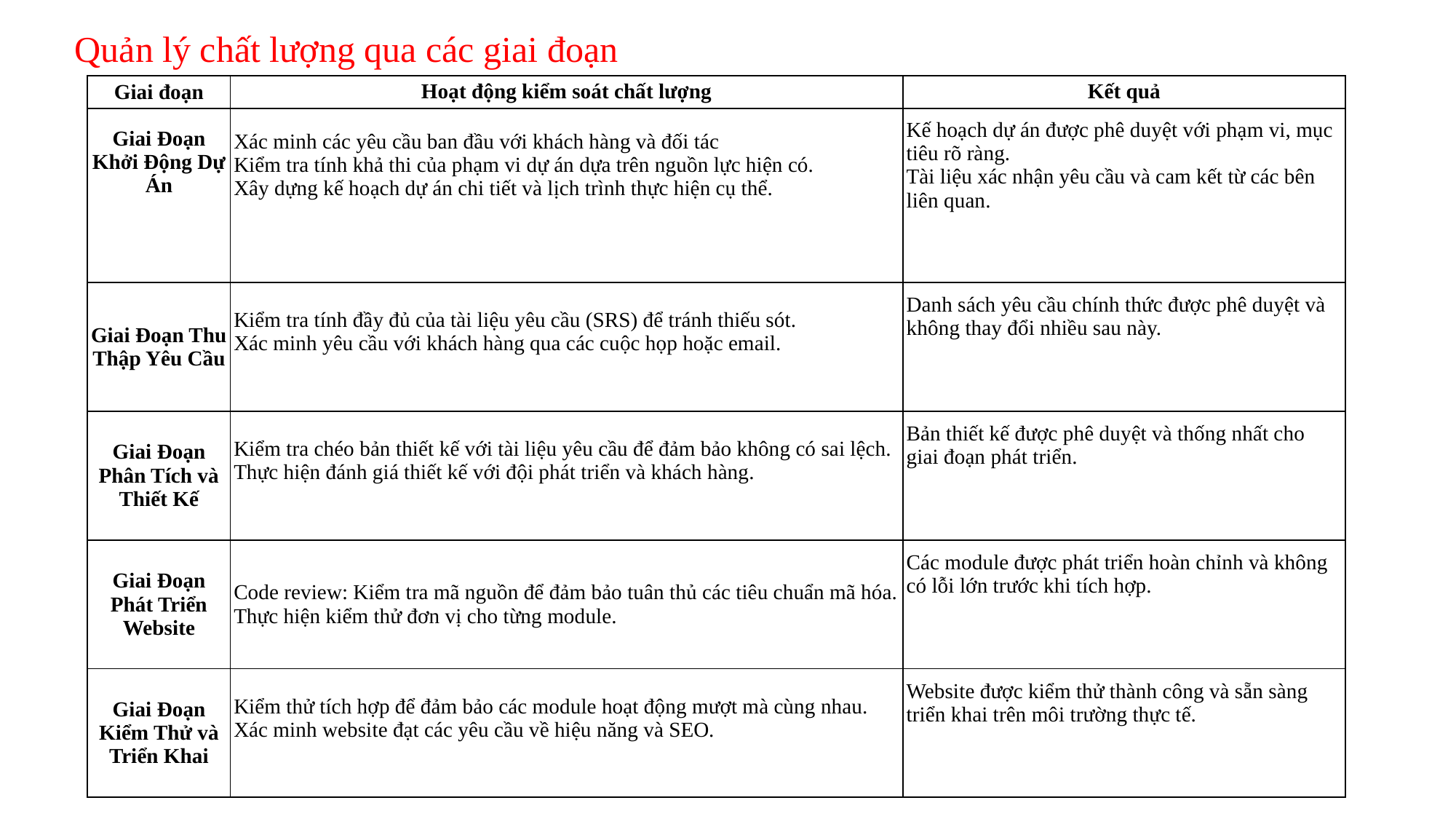

Quản lý chất lượng qua các giai đoạn
| Giai đoạn | Hoạt động kiểm soát chất lượng | Kết quả |
| --- | --- | --- |
| Giai Đoạn Khởi Động Dự Án | Xác minh các yêu cầu ban đầu với khách hàng và đối tác Kiểm tra tính khả thi của phạm vi dự án dựa trên nguồn lực hiện có. Xây dựng kế hoạch dự án chi tiết và lịch trình thực hiện cụ thể. | Kế hoạch dự án được phê duyệt với phạm vi, mục tiêu rõ ràng. Tài liệu xác nhận yêu cầu và cam kết từ các bên liên quan. |
| Giai Đoạn Thu Thập Yêu Cầu | Kiểm tra tính đầy đủ của tài liệu yêu cầu (SRS) để tránh thiếu sót. Xác minh yêu cầu với khách hàng qua các cuộc họp hoặc email. | Danh sách yêu cầu chính thức được phê duyệt và không thay đổi nhiều sau này. |
| Giai Đoạn Phân Tích và Thiết Kế | Kiểm tra chéo bản thiết kế với tài liệu yêu cầu để đảm bảo không có sai lệch. Thực hiện đánh giá thiết kế với đội phát triển và khách hàng. | Bản thiết kế được phê duyệt và thống nhất cho giai đoạn phát triển. |
| Giai Đoạn Phát Triển Website | Code review: Kiểm tra mã nguồn để đảm bảo tuân thủ các tiêu chuẩn mã hóa. Thực hiện kiểm thử đơn vị cho từng module. | Các module được phát triển hoàn chỉnh và không có lỗi lớn trước khi tích hợp. |
| Giai Đoạn Kiểm Thử và Triển Khai | Kiểm thử tích hợp để đảm bảo các module hoạt động mượt mà cùng nhau. Xác minh website đạt các yêu cầu về hiệu năng và SEO. | Website được kiểm thử thành công và sẵn sàng triển khai trên môi trường thực tế. |